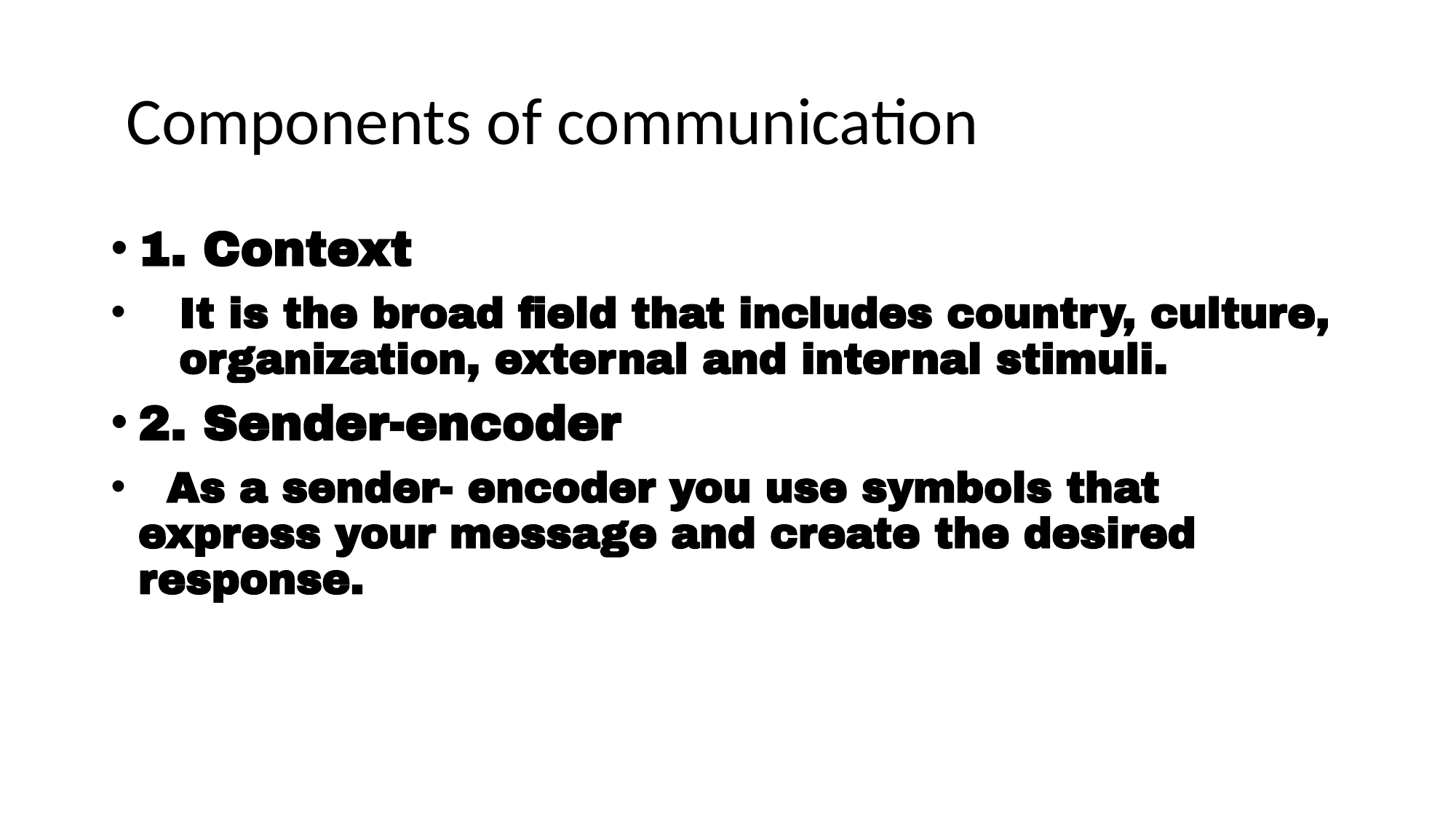

# Components of communication
1. Context
It is the broad field that includes country, culture, organization, external and internal stimuli.
2. Sender-encoder
  As a sender- encoder you use symbols that express your message and create the desired response.